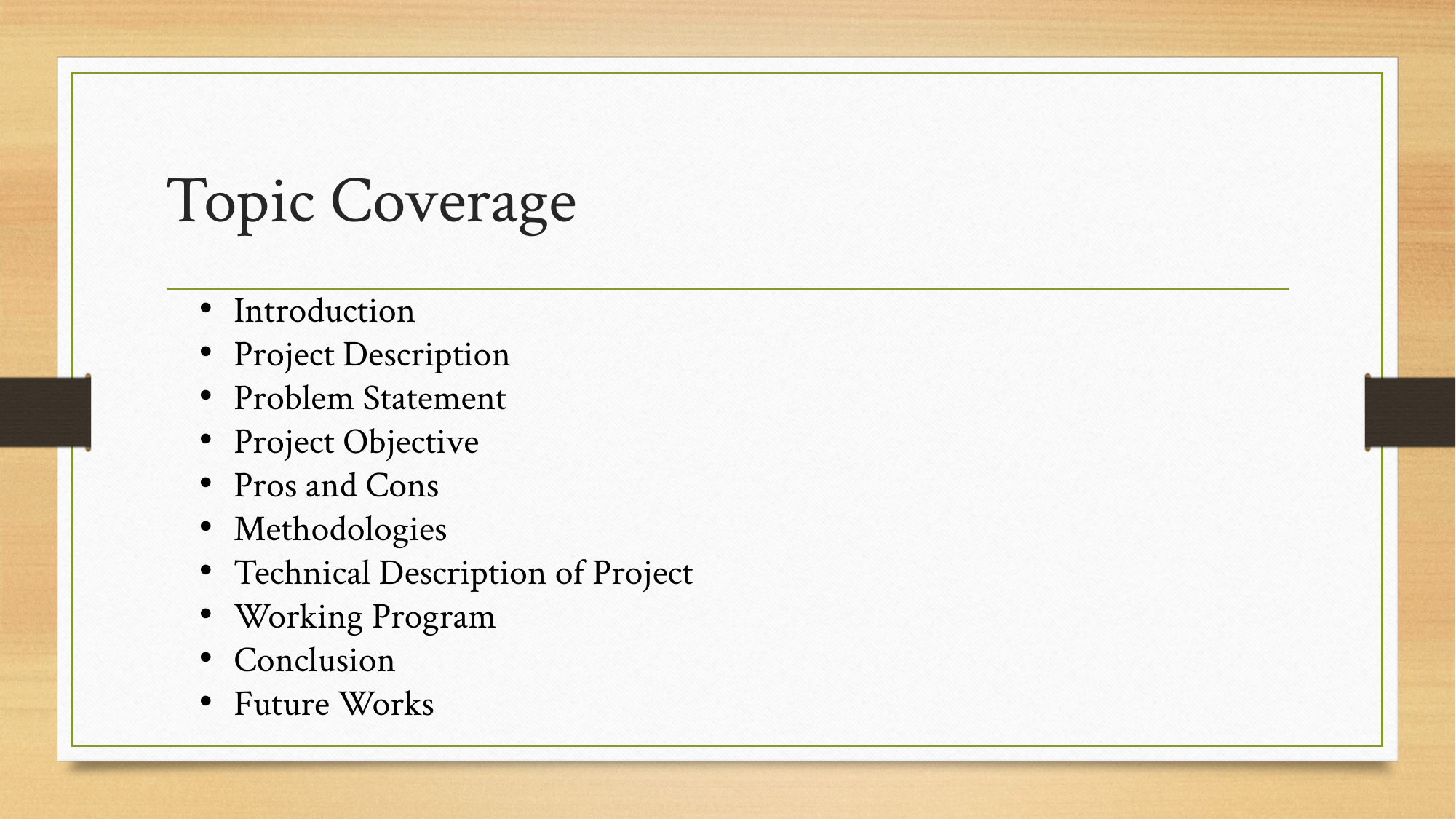

# Topic Coverage
Introduction
Project Description
Problem Statement
Project Objective
Pros and Cons
Methodologies
Technical Description of Project
Working Program
Conclusion
Future Works